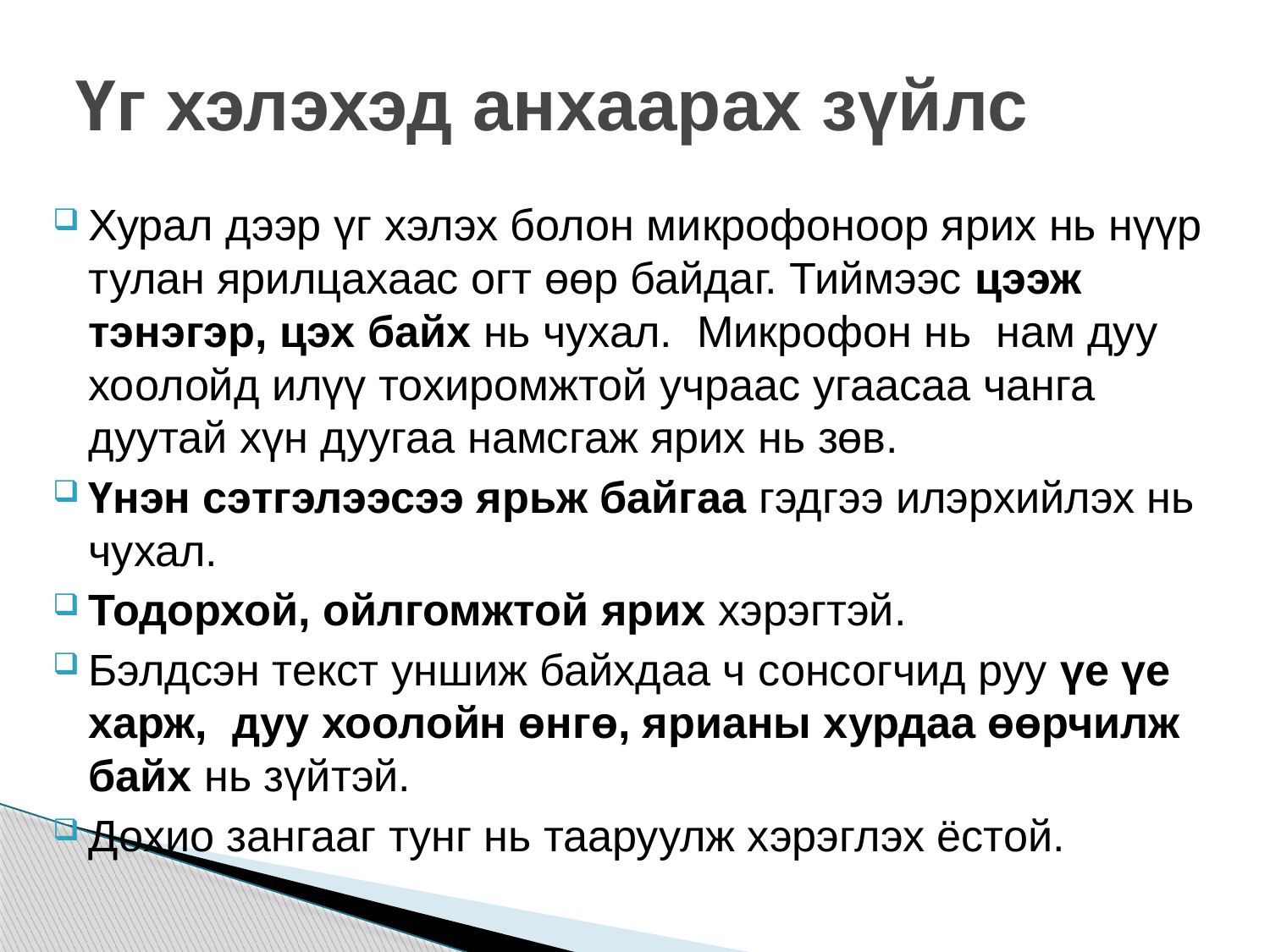

# Үг хэлэхэд анхаарах зүйлс
Хурал дээр үг хэлэх болон микрофоноор ярих нь нүүр тулан ярилцахаас огт өөр байдаг. Тиймээс цээж тэнэгэр, цэх байх нь чухал.  Микрофон нь  нам дуу хоолойд илүү тохиромжтой учраас угаасаа чанга дуутай хүн дуугаа намсгаж ярих нь зөв.
Үнэн сэтгэлээсээ ярьж байгаа гэдгээ илэрхийлэх нь чухал.
Тодорхой, ойлгомжтой ярих хэрэгтэй.
Бэлдсэн текст уншиж байхдаа ч сонсогчид руу үе үе харж,  дуу хоолойн өнгө, ярианы хурдаа өөрчилж байх нь зүйтэй.
Дохио зангааг тунг нь тааруулж хэрэглэх ёстой.